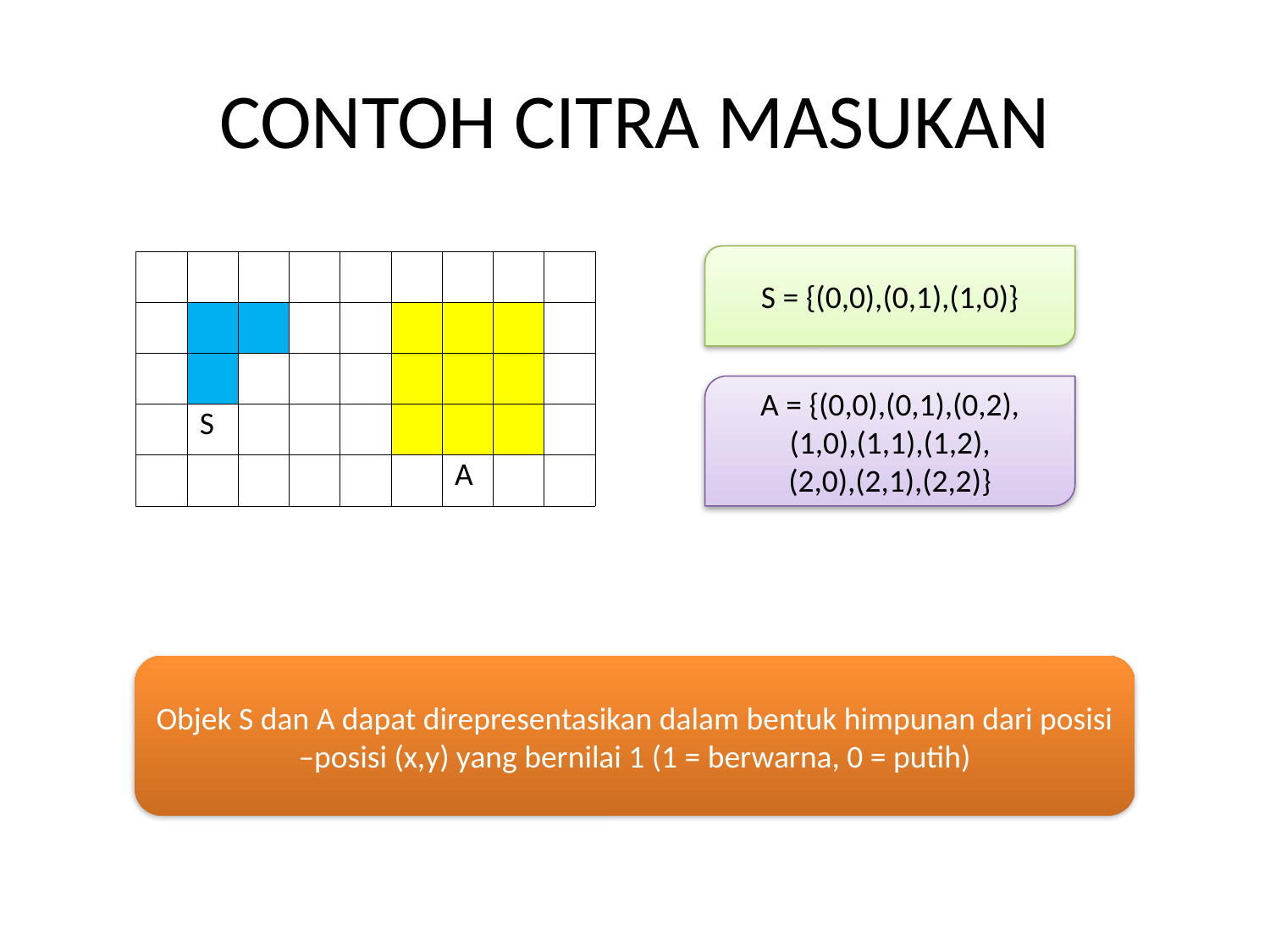

# CONTOH CITRA MASUKAN
S = {(0,0),(0,1),(1,0)}
|  |  |  |  |  |  |  |  |  |
| --- | --- | --- | --- | --- | --- | --- | --- | --- |
|  |  |  |  |  |  |  |  |  |
|  |  |  |  |  |  |  |  |  |
|  | S |  |  |  |  |  |  |  |
|  |  |  |  |  |  | A |  |  |
A = {(0,0),(0,1),(0,2),
(1,0),(1,1),(1,2),
(2,0),(2,1),(2,2)}
Objek S dan A dapat direpresentasikan dalam bentuk himpunan dari posisi –posisi (x,y) yang bernilai 1 (1 = berwarna, 0 = putih)